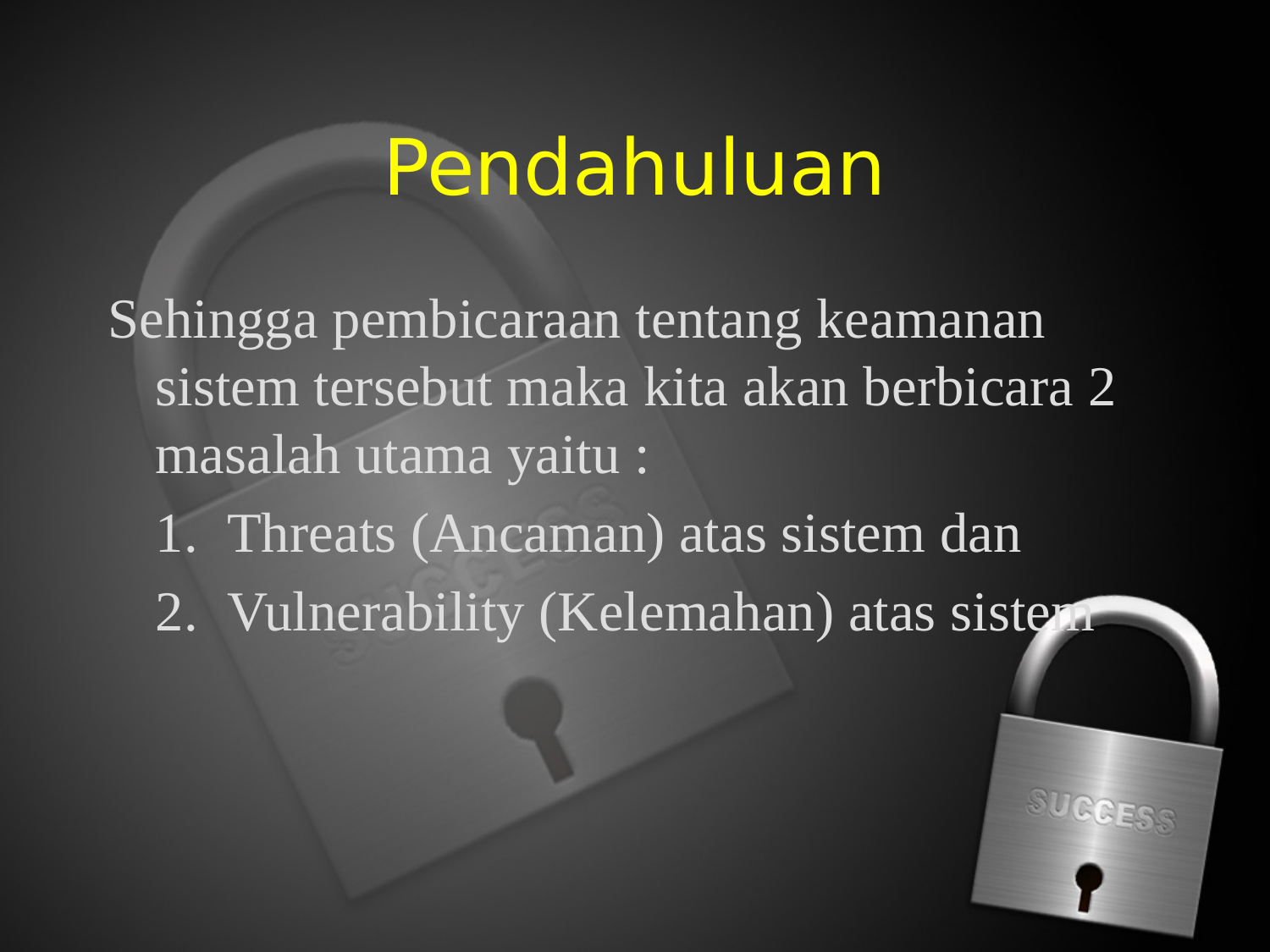

# Pendahuluan
Sehingga pembicaraan tentang keamanan sistem tersebut maka kita akan berbicara 2 masalah utama yaitu :
Threats (Ancaman) atas sistem dan
Vulnerability (Kelemahan) atas sistem